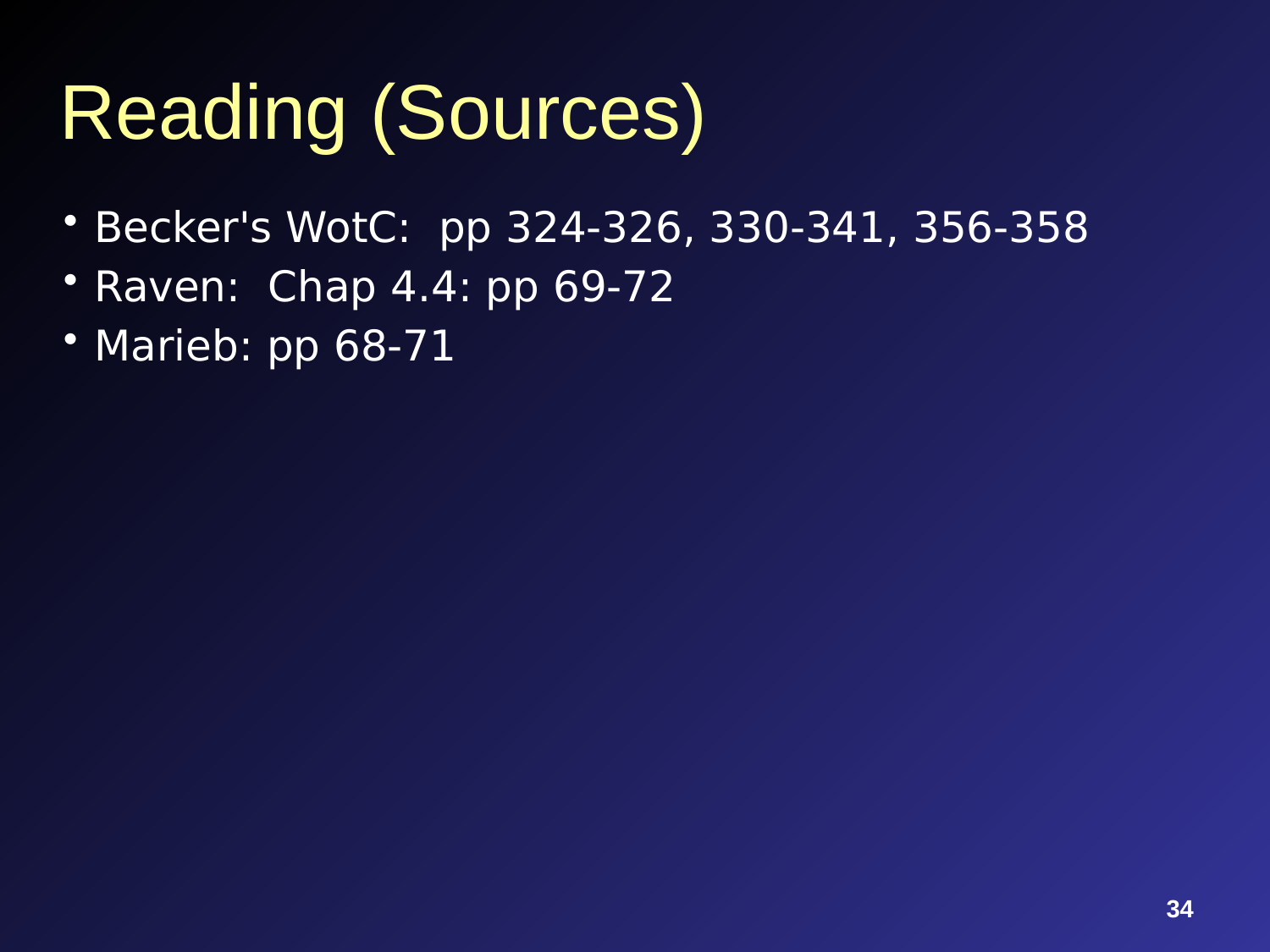

# Reading (Sources)
Becker's WotC:  pp 324-326, 330-341, 356-358
Raven:  Chap 4.4: pp 69-72
Marieb: pp 68-71
34